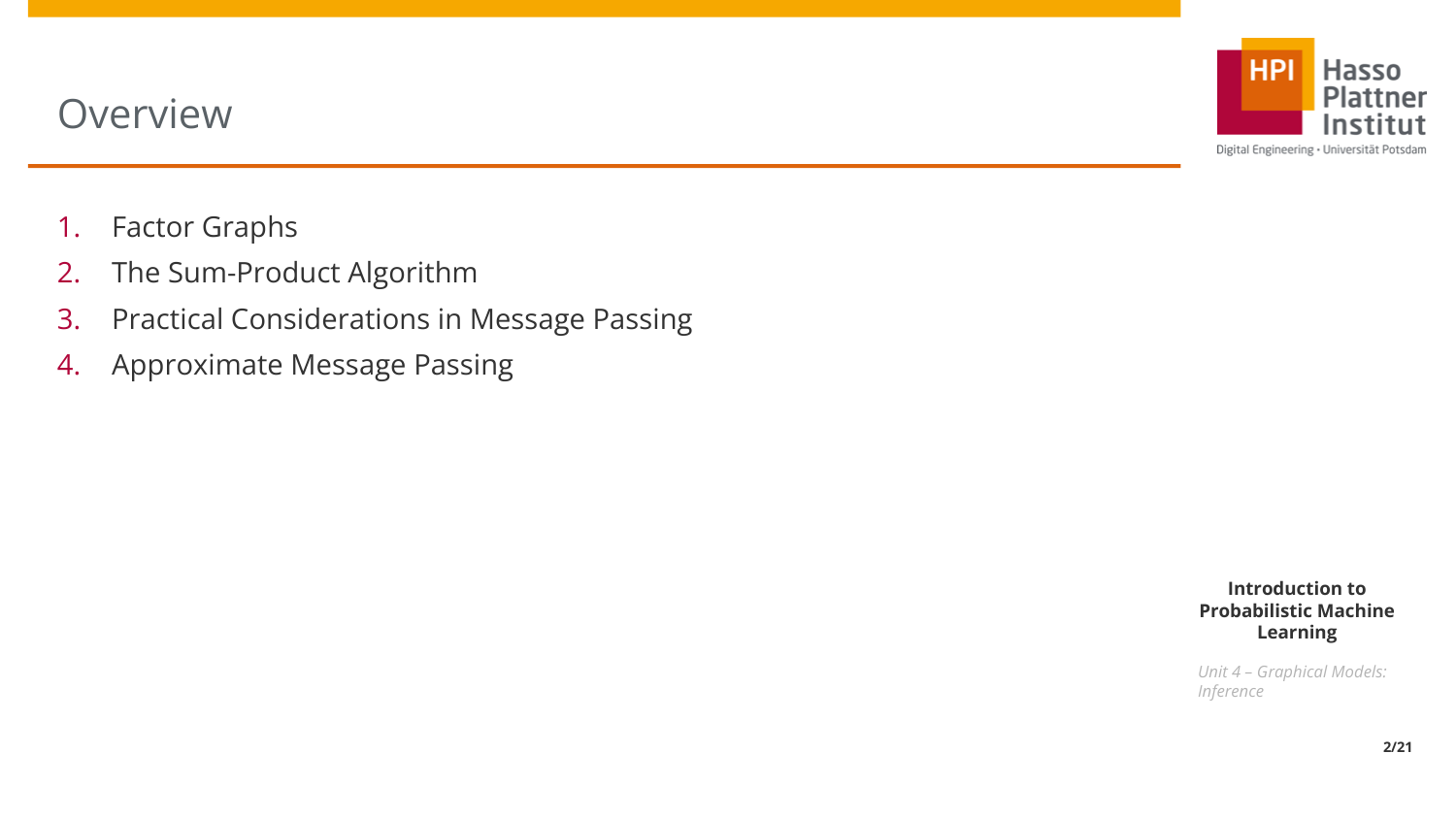

# Overview
Factor Graphs
The Sum-Product Algorithm
Practical Considerations in Message Passing
Approximate Message Passing